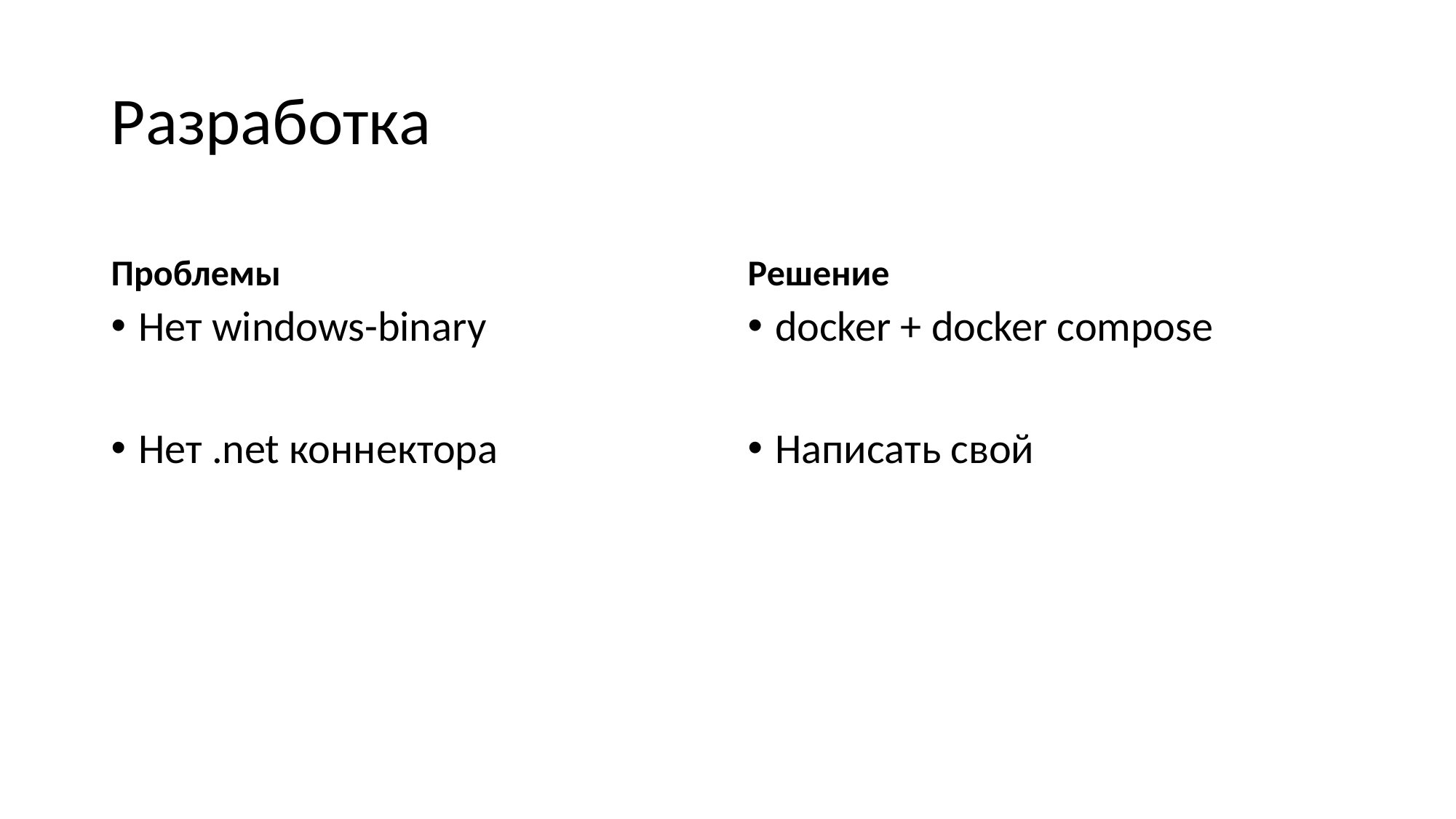

# Разработка
Проблемы
Решение
Нет windows-binary

Нет .net коннектора
docker + docker compose

Написать свой